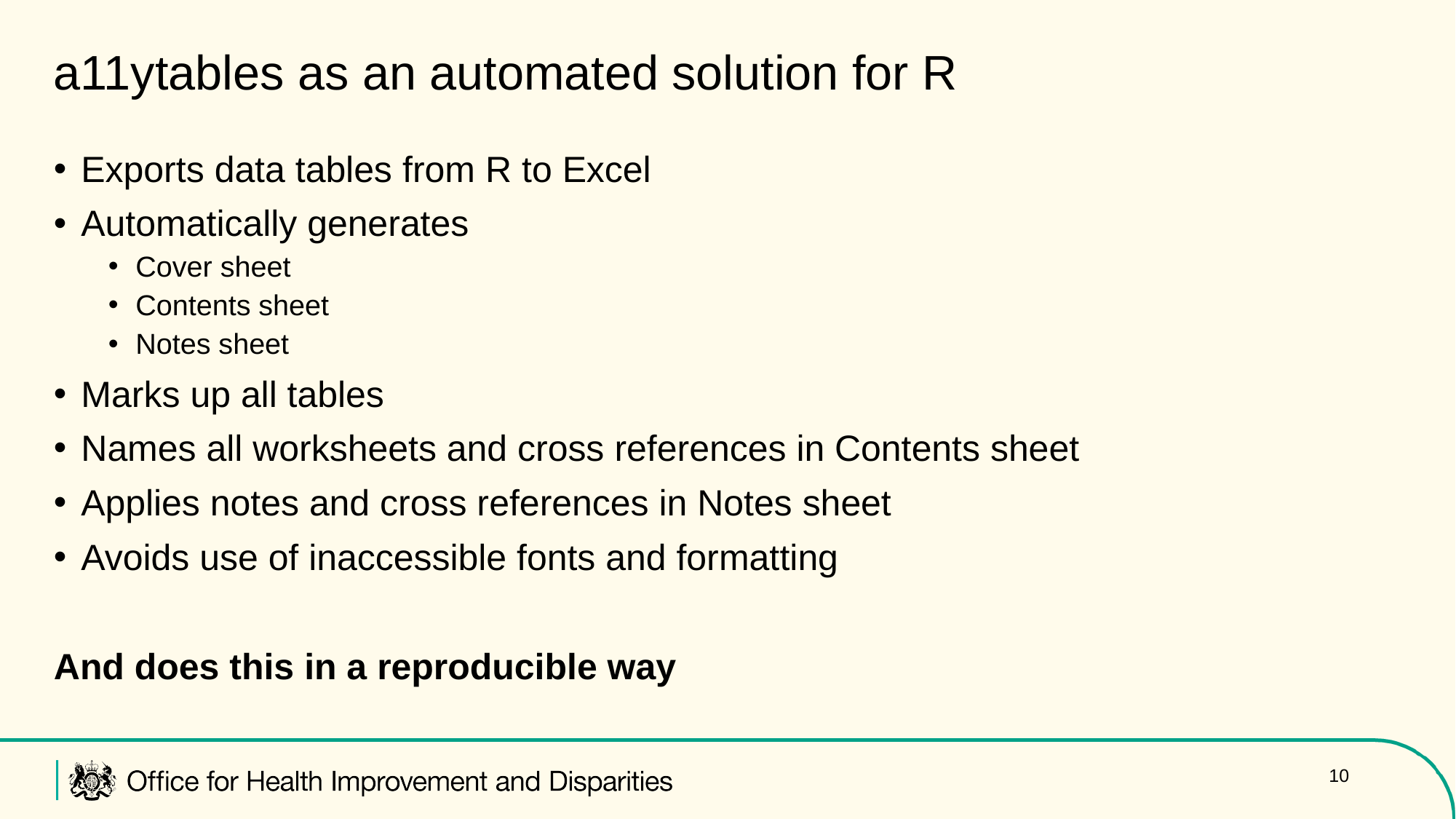

a11ytables as an automated solution for R

Exports data tables from R to Excel
Automatically generates
Cover sheet
Contents sheet
Notes sheet
Marks up all tables
Names all worksheets and cross references in Contents sheet
Applies notes and cross references in Notes sheet
Avoids use of inaccessible fonts and formatting

And does this in a reproducible way

10